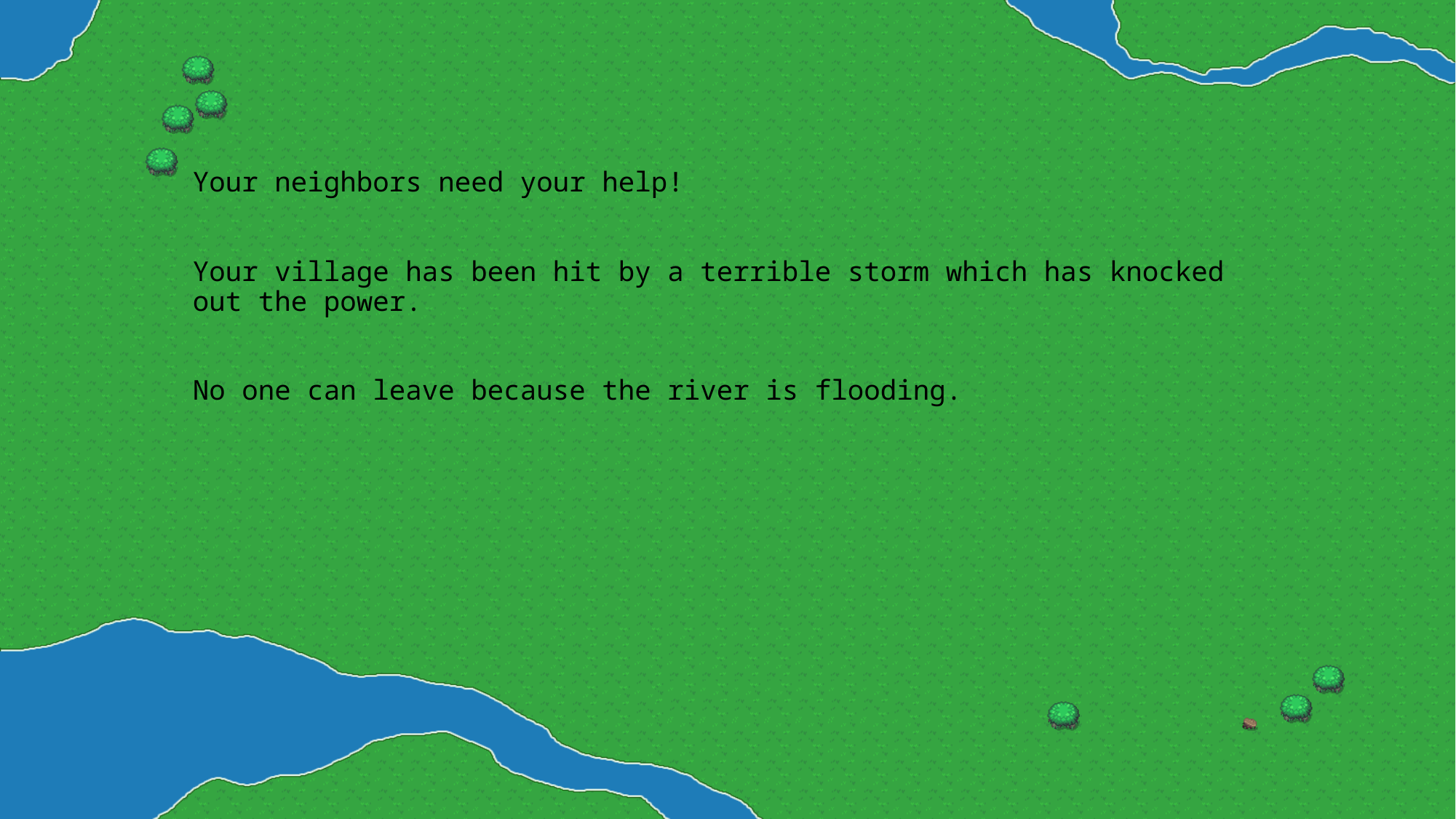

# Game Background
Your neighbors need your help!

Your village has been hit by a terrible storm which has knocked out the power.

No one can leave because the river is flooding.